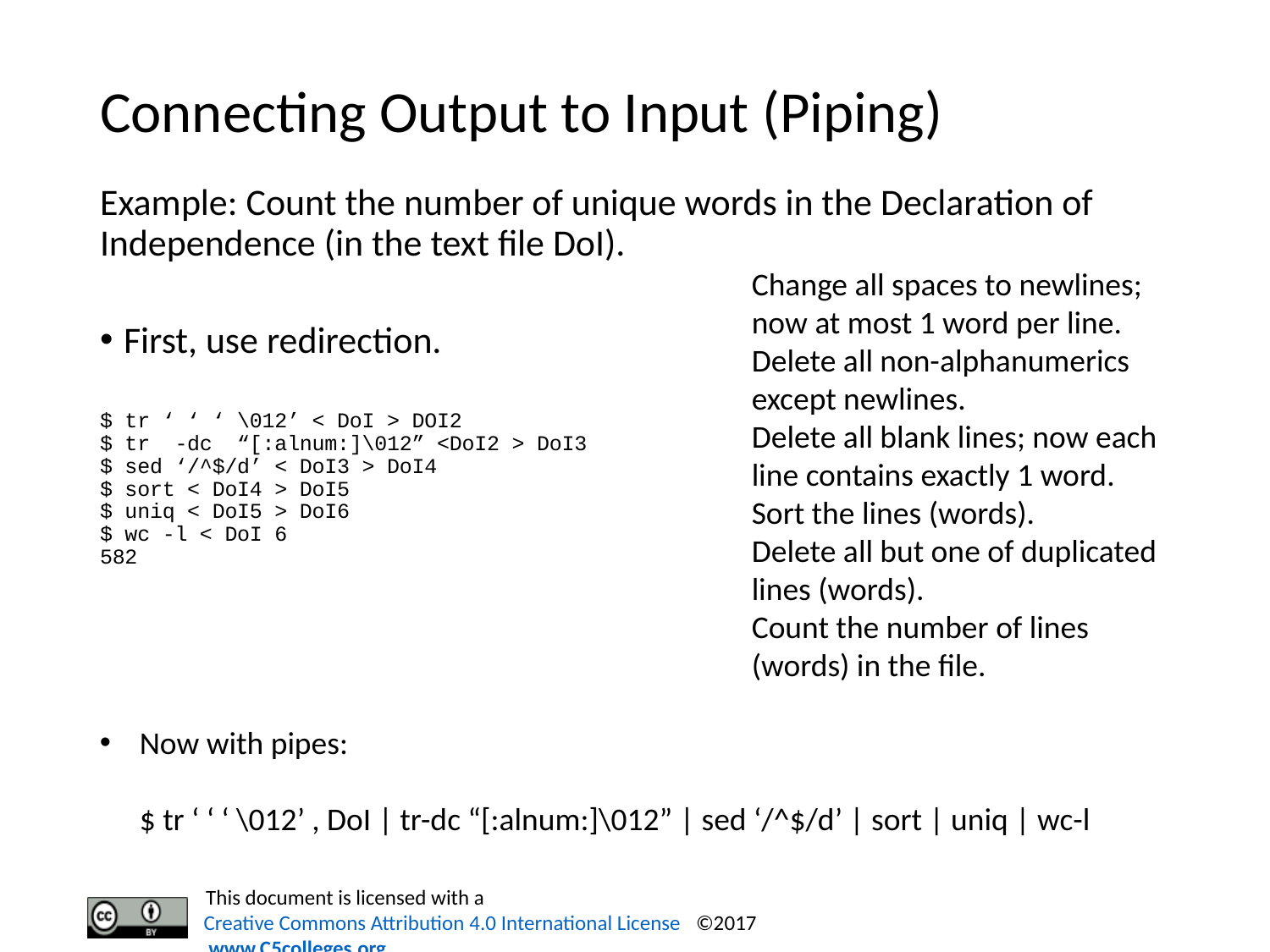

# Connecting Output to Input (Piping)
Example: Count the number of unique words in the Declaration of Independence (in the text file DoI).

First, use redirection.
$ tr ‘ ‘ ‘ \012’ < DoI > DOI2
$ tr  -dc  “[:alnum:]\012” <DoI2 > DoI3
$ sed ‘/^$/d’ < DoI3 > DoI4
$ sort < DoI4 > DoI5
$ uniq < DoI5 > DoI6
$ wc -l < DoI 6
582

Change all spaces to newlines; now at most 1 word per line.
Delete all non-alphanumerics except newlines.
Delete all blank lines; now each line contains exactly 1 word.
Sort the lines (words).
Delete all but one of duplicated lines (words).
Count the number of lines (words) in the file.
Now with pipes:
$ tr ‘ ‘ ‘ \012’ , DoI | tr-dc “[:alnum:]\012” | sed ‘/^$/d’ | sort | uniq | wc-l